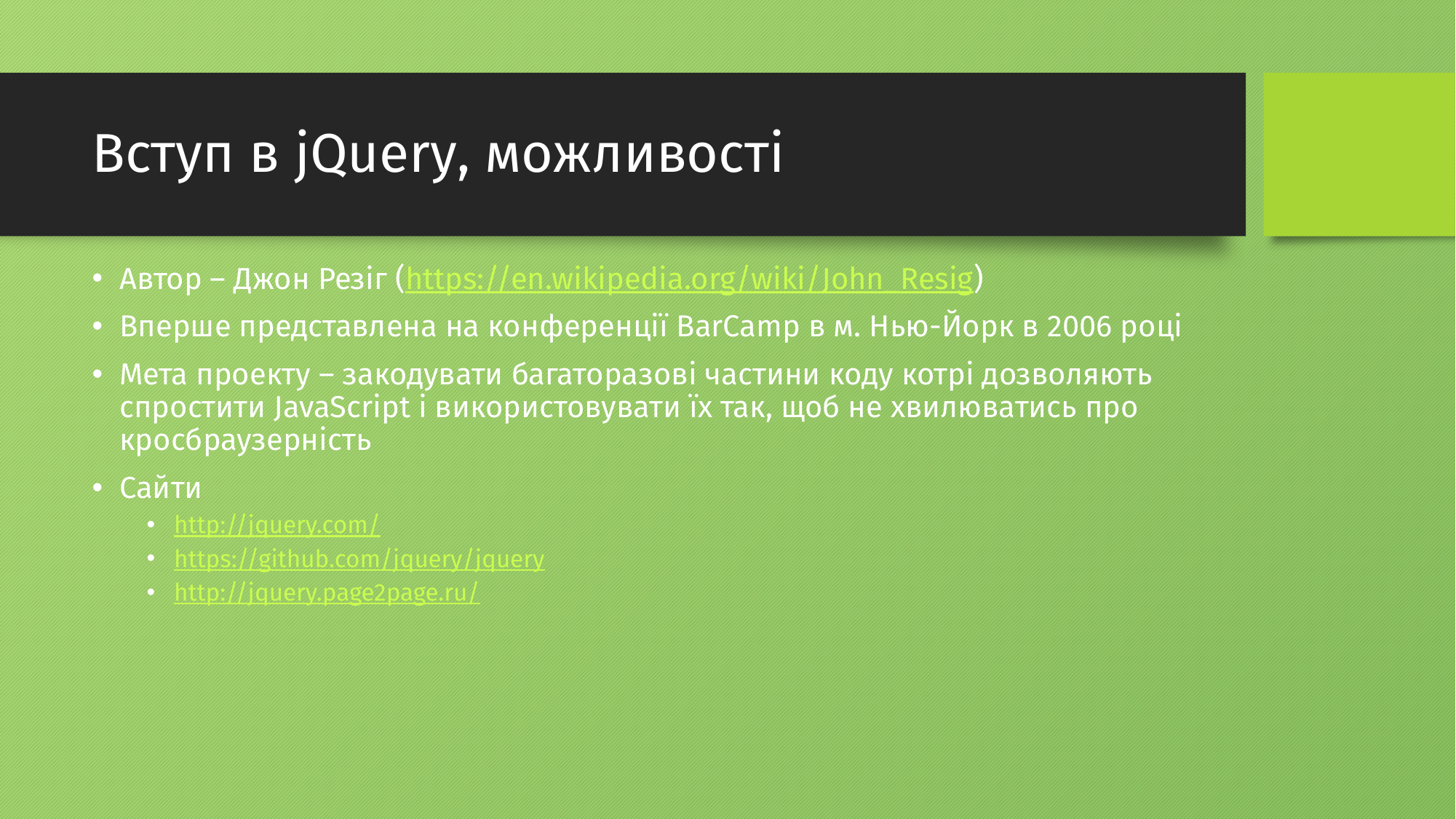

# Вступ в jQuery, можливості
Автор – Джон Резіг (https://en.wikipedia.org/wiki/John_Resig)
Вперше представлена на конференції BarCamp в м. Нью-Йорк в 2006 році
Мета проекту – закодувати багаторазові частини коду котрі дозволяють спростити JavaScript і використовувати їх так, щоб не хвилюватись про кросбраузерність
Сайти
http://jquery.com/
https://github.com/jquery/jquery
http://jquery.page2page.ru/